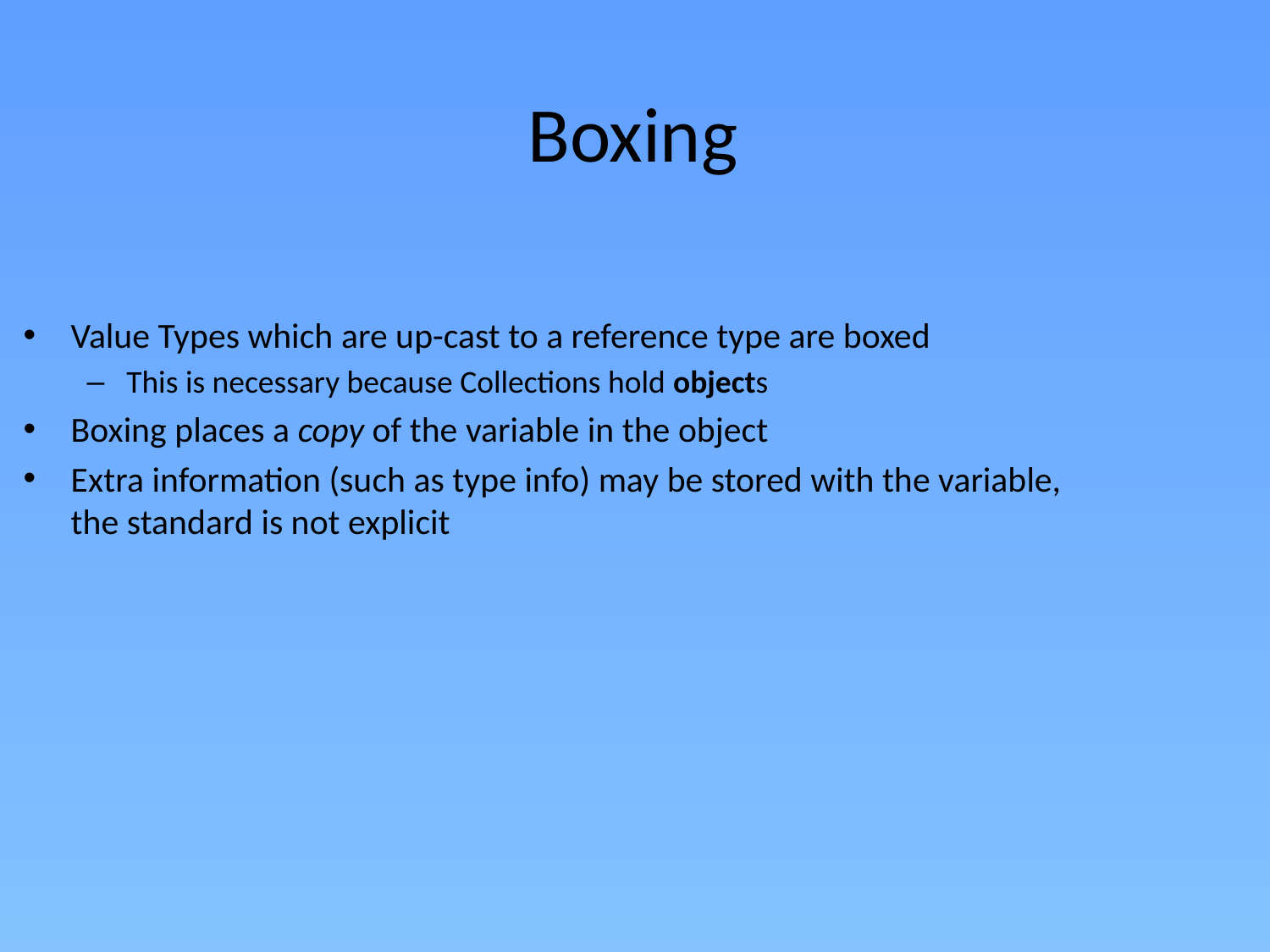

# Boxing
Value Types which are up-cast to a reference type are boxed
This is necessary because Collections hold objects
Boxing places a copy of the variable in the object
Extra information (such as type info) may be stored with the variable, the standard is not explicit